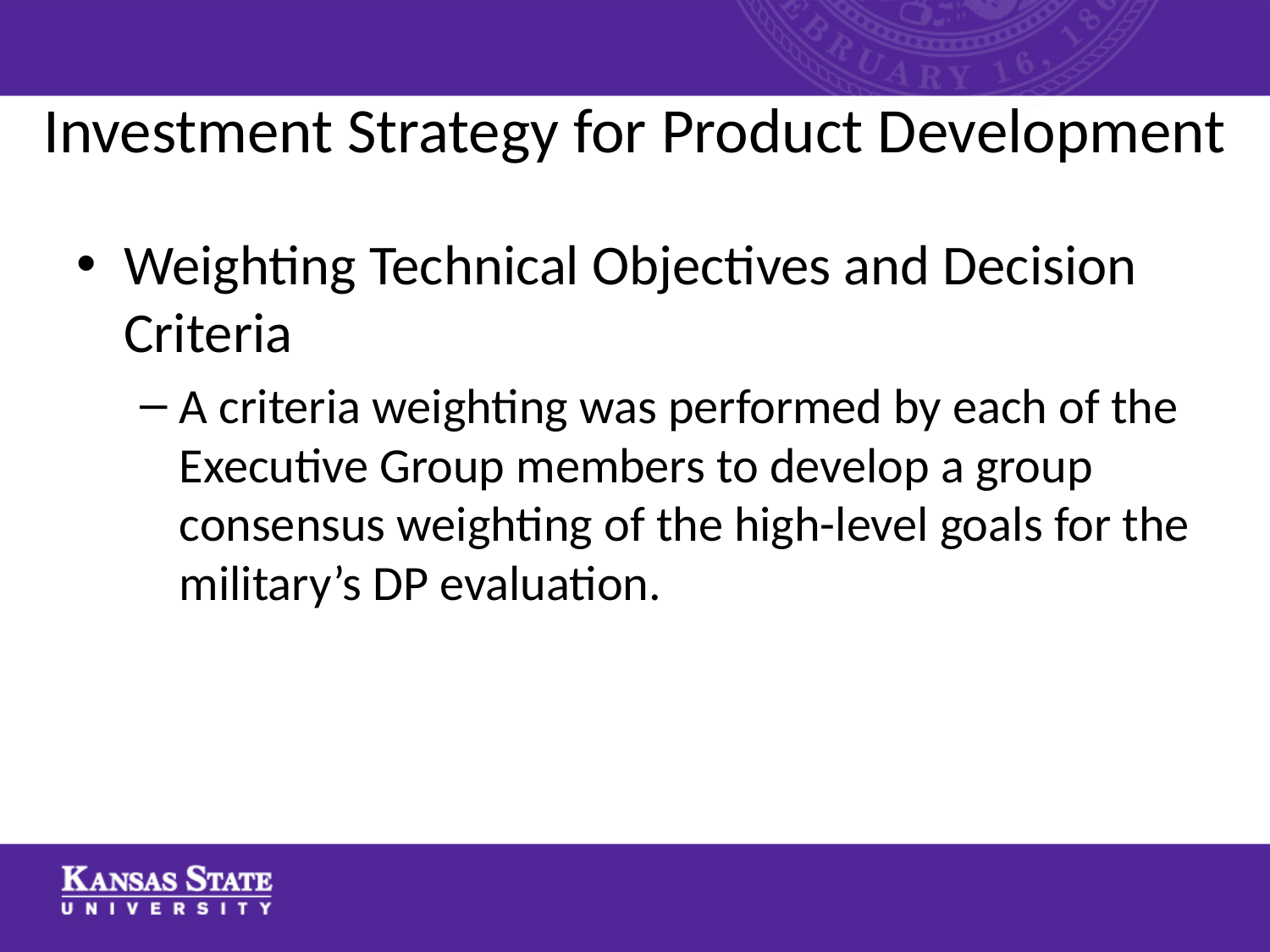

# Investment Strategy for Product Development
Weighting Technical Objectives and Decision Criteria
A criteria weighting was performed by each of the Executive Group members to develop a group consensus weighting of the high-level goals for the military’s DP evaluation.